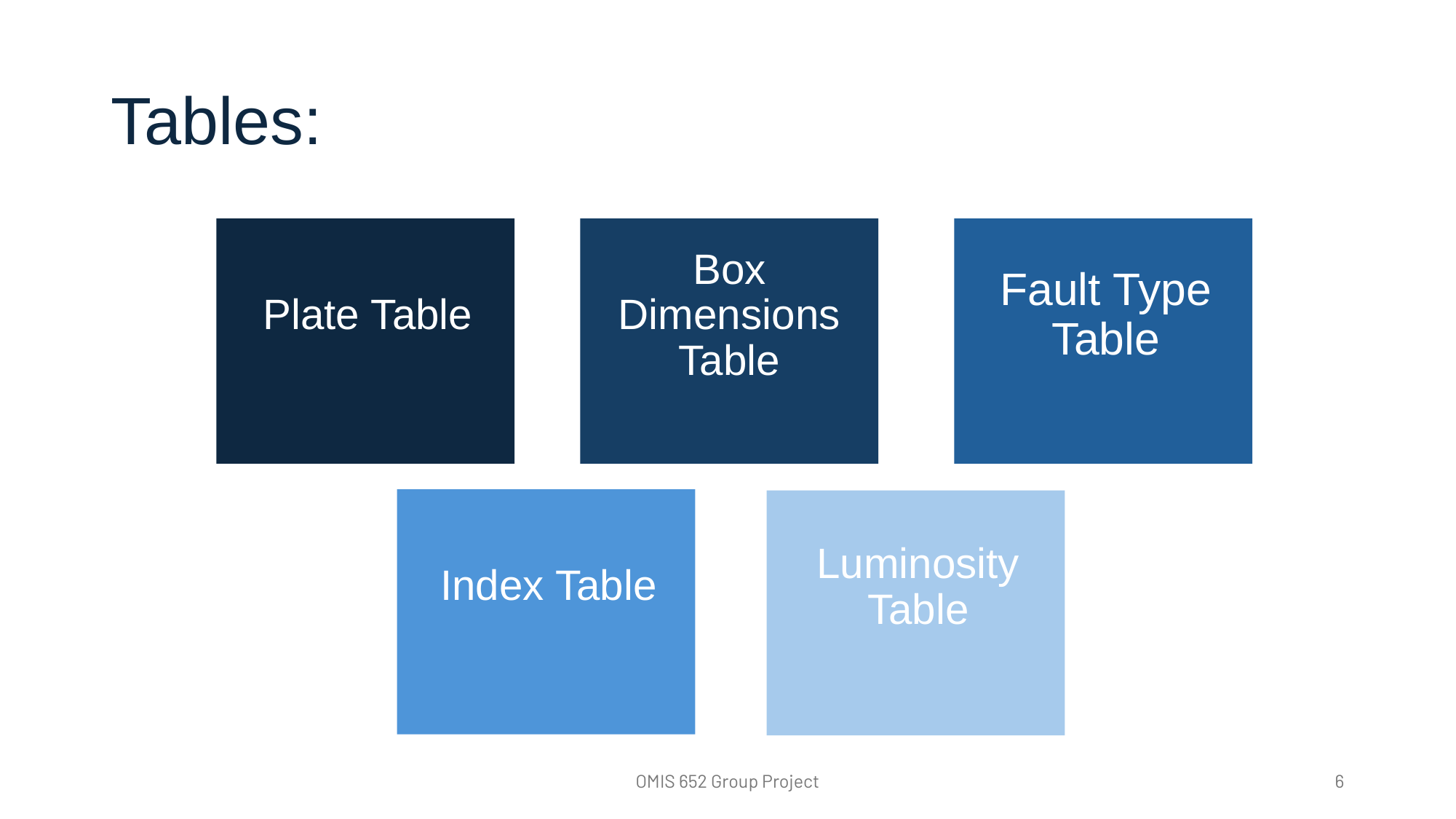

Tables:

Box Dimensions Table

Fault Type Table

Plate Table

Index Table

Luminosity Table

OMIS 652 Group Project
6